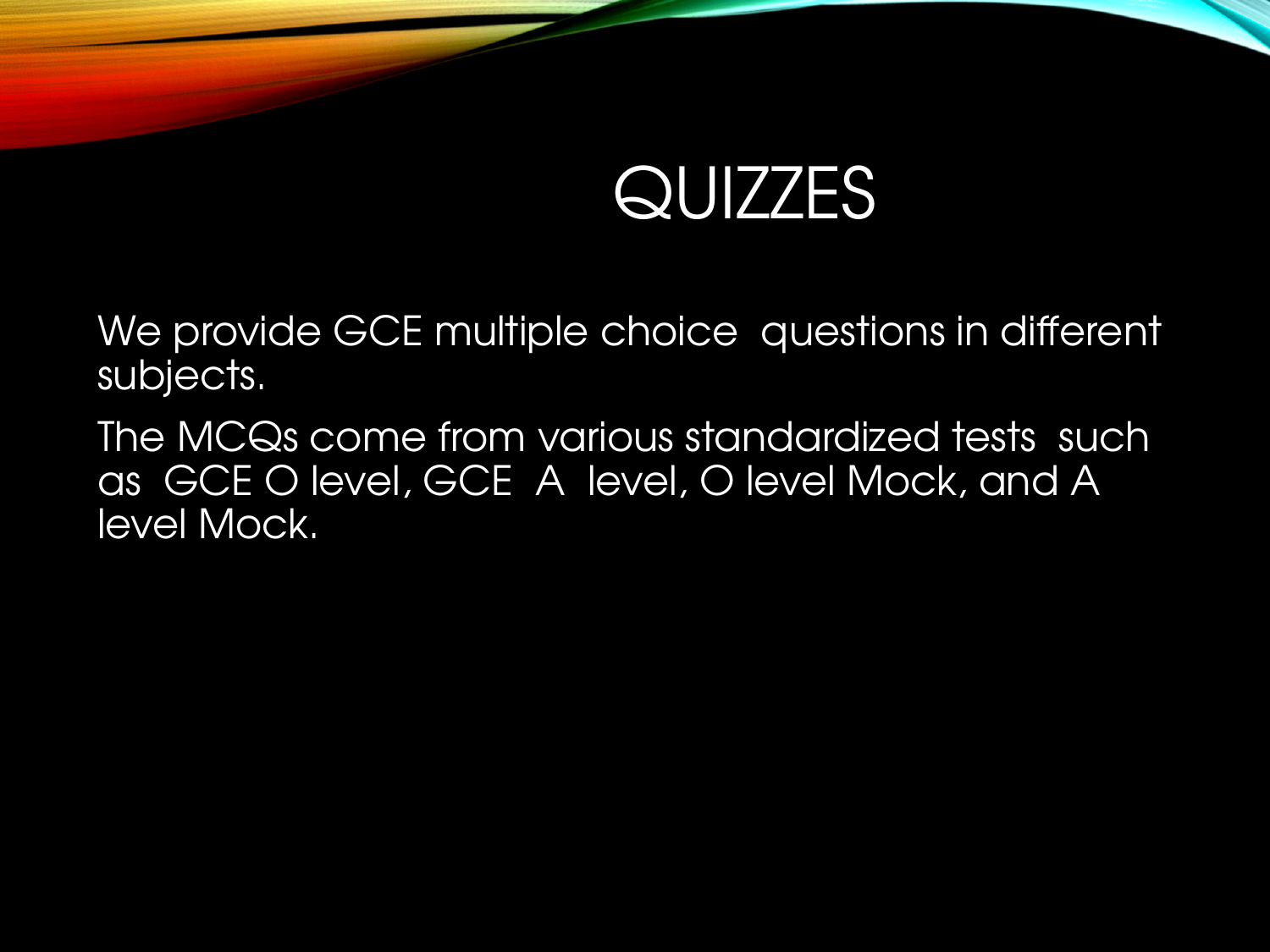

# Quizzes
We provide GCE multiple choice  questions in different subjects.
The MCQs come from various standardized tests  such as  GCE O level, GCE  A  level, O level Mock, and A level Mock.